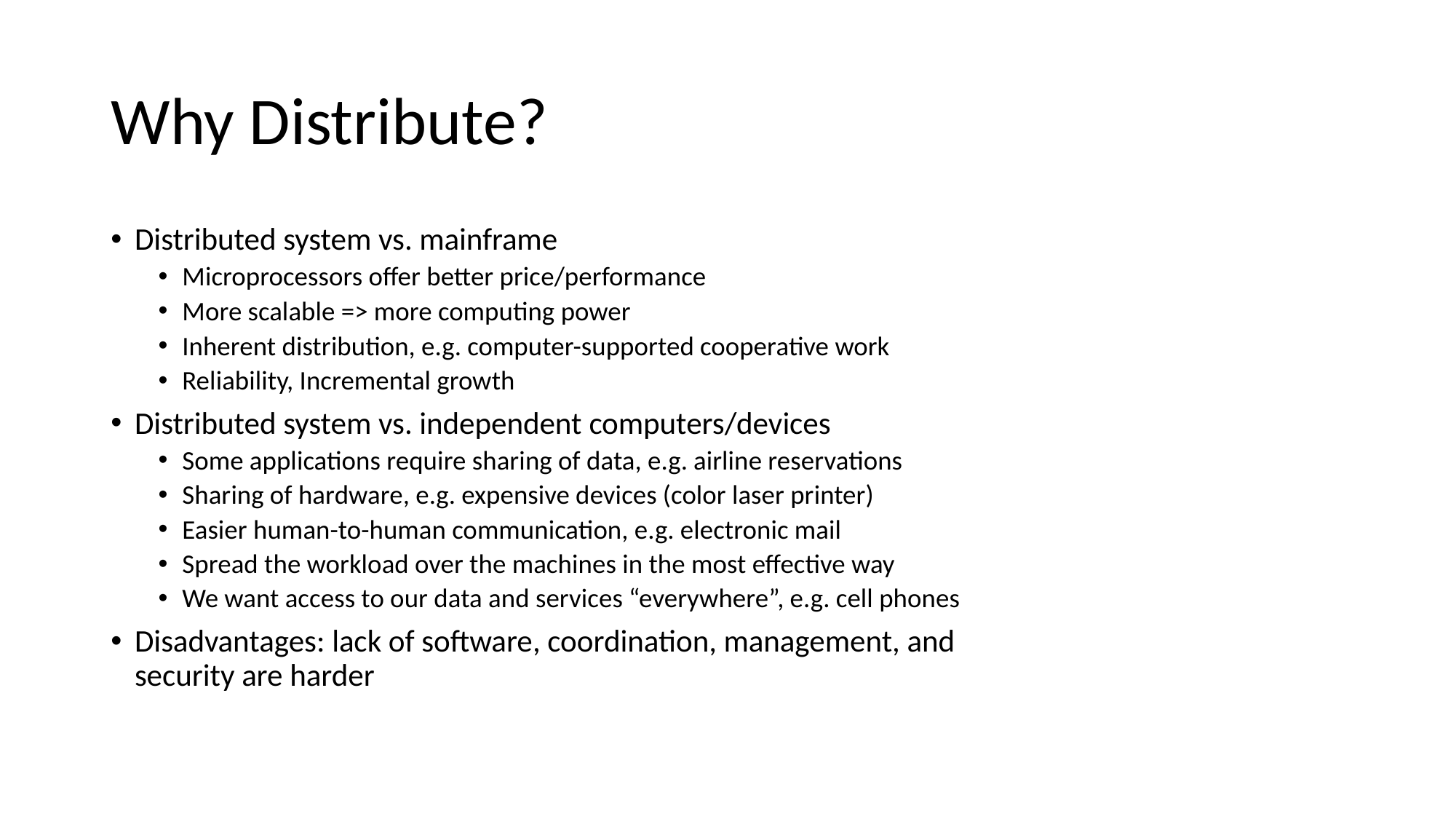

# Why Distribute?
Distributed system vs. mainframe
Microprocessors offer better price/performance
More scalable => more computing power
Inherent distribution, e.g. computer-supported cooperative work
Reliability, Incremental growth
Distributed system vs. independent computers/devices
Some applications require sharing of data, e.g. airline reservations
Sharing of hardware, e.g. expensive devices (color laser printer)
Easier human-to-human communication, e.g. electronic mail
Spread the workload over the machines in the most effective way
We want access to our data and services “everywhere”, e.g. cell phones
Disadvantages: lack of software, coordination, management, and
security are harder